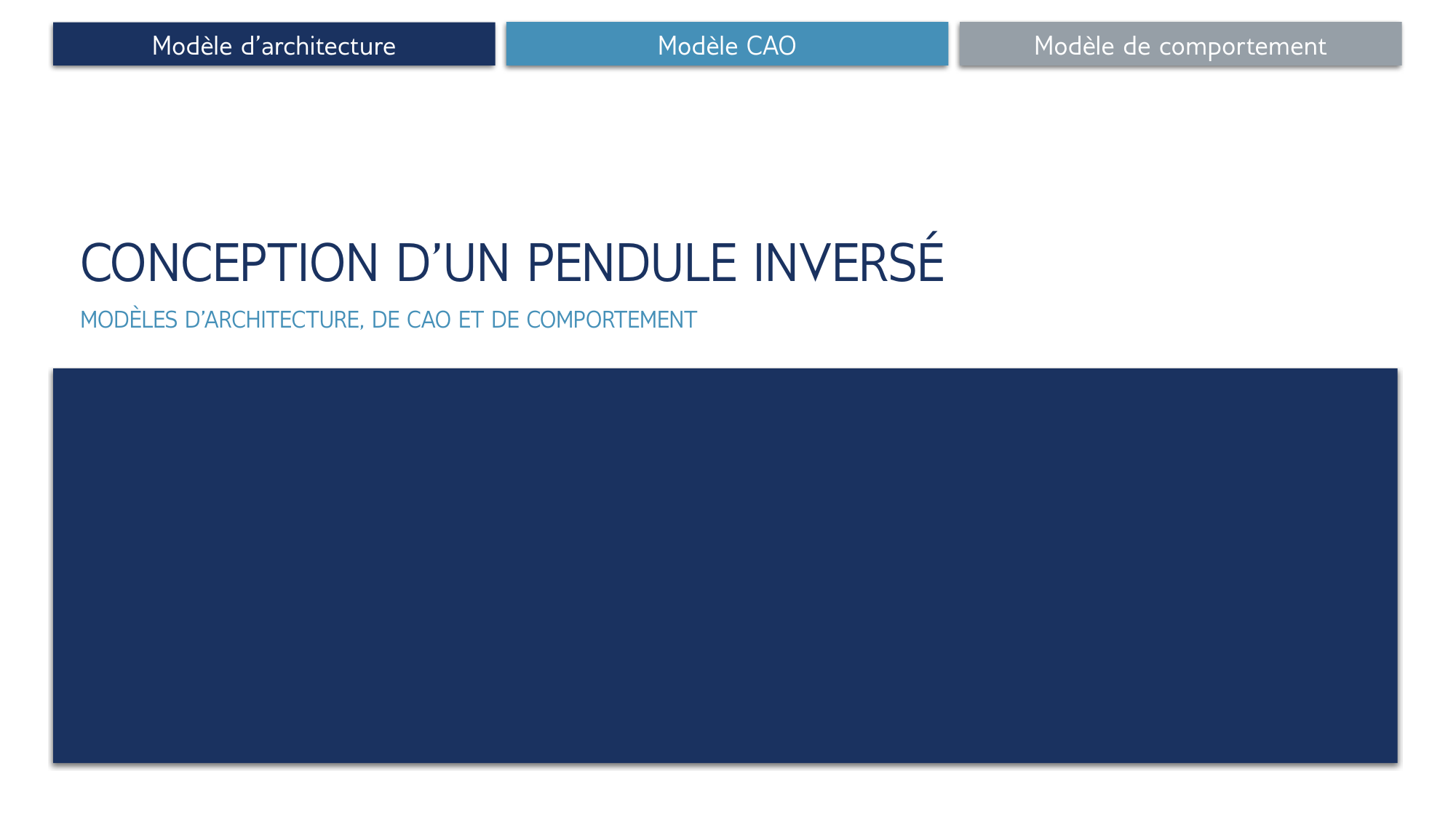

# Conception d’un pendule inversé
Modèles d’architecture, de CAO et de comportement